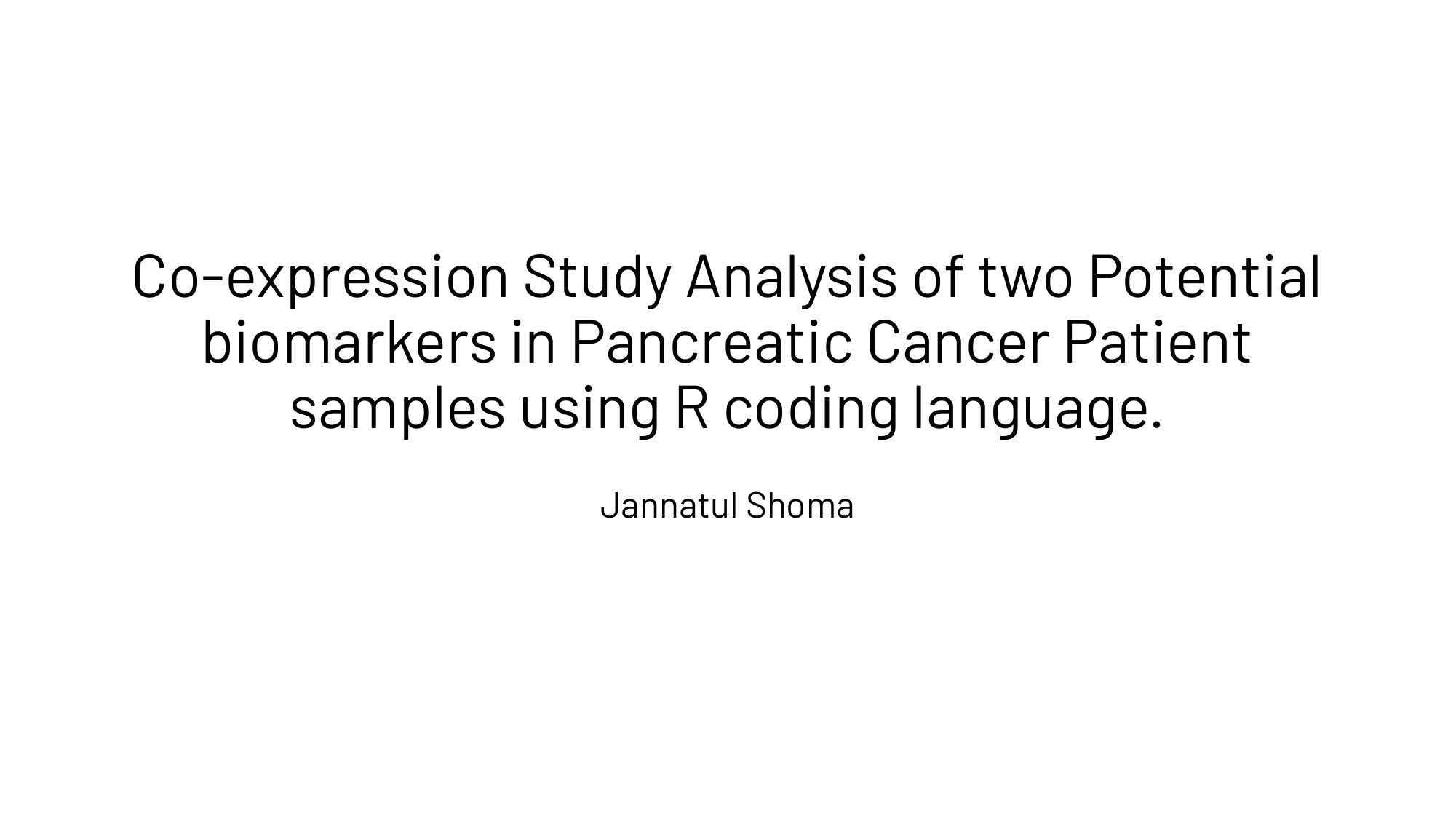

# Co-expression Study Analysis of two Potential biomarkers in Pancreatic Cancer Patient samples using R coding language.
Jannatul Shoma